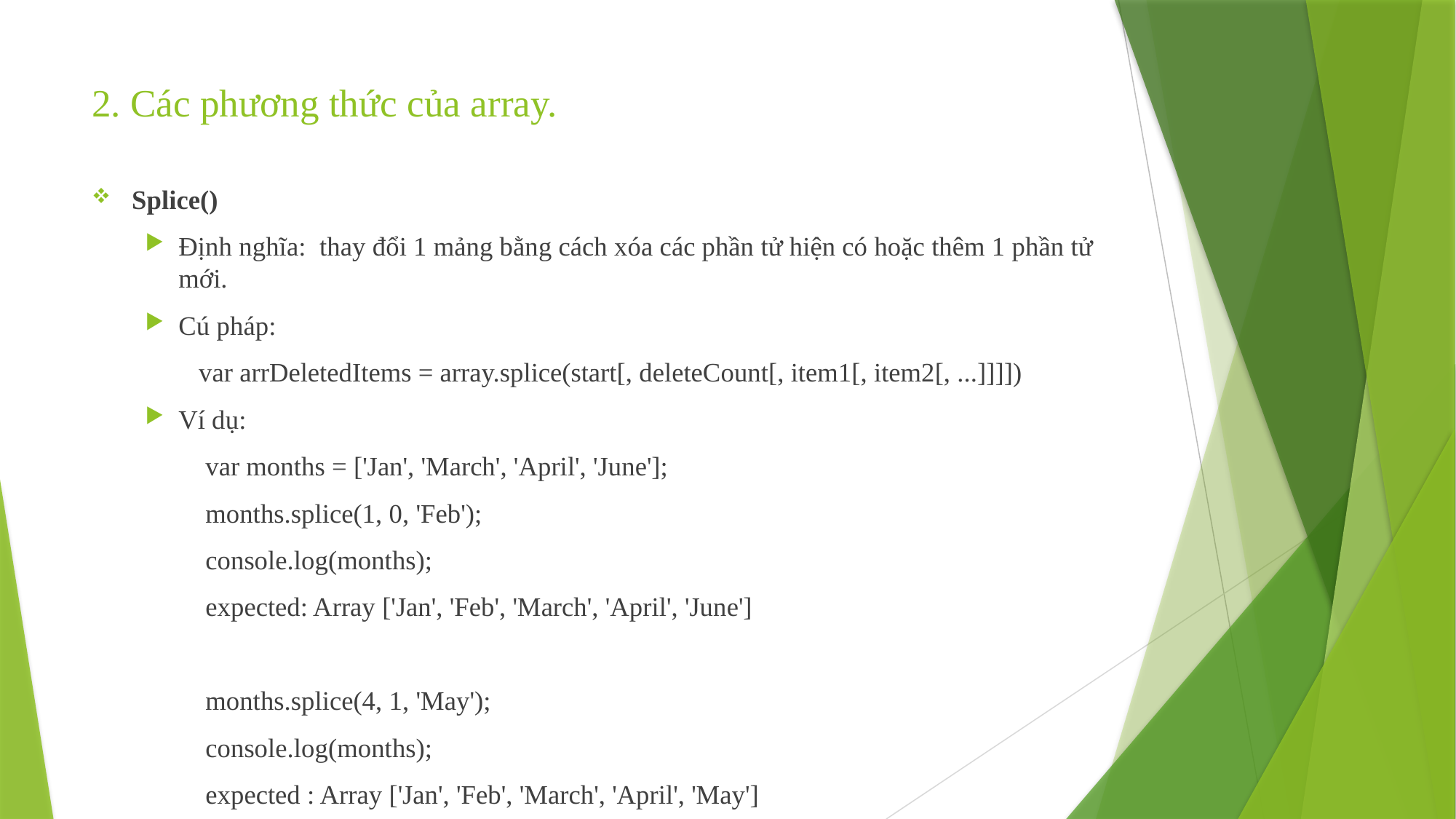

# 2. Các phương thức của array.
Splice()
Định nghĩa:  thay đổi 1 mảng bằng cách xóa các phần tử hiện có hoặc thêm 1 phần tử mới.
Cú pháp:
var arrDeletedItems = array.splice(start[, deleteCount[, item1[, item2[, ...]]]])
Ví dụ:
 var months = ['Jan', 'March', 'April', 'June'];
 months.splice(1, 0, 'Feb');
 console.log(months);
 expected: Array ['Jan', 'Feb', 'March', 'April', 'June']

 months.splice(4, 1, 'May');
 console.log(months);
 expected : Array ['Jan', 'Feb', 'March', 'April', 'May']